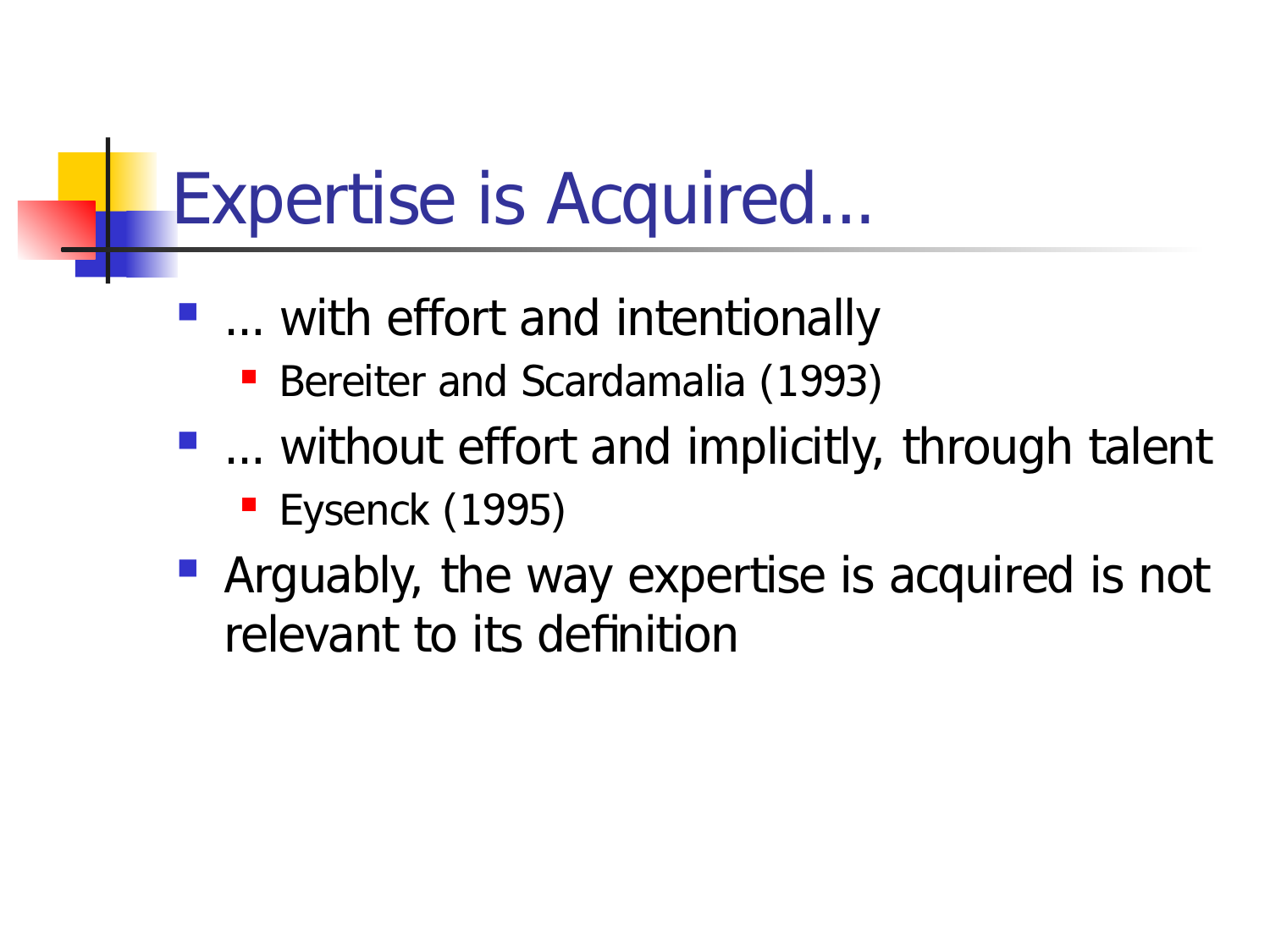

# Expertise is Acquired…
… with effort and intentionally
Bereiter and Scardamalia (1993)
… without effort and implicitly, through talent
Eysenck (1995)
Arguably, the way expertise is acquired is not relevant to its definition